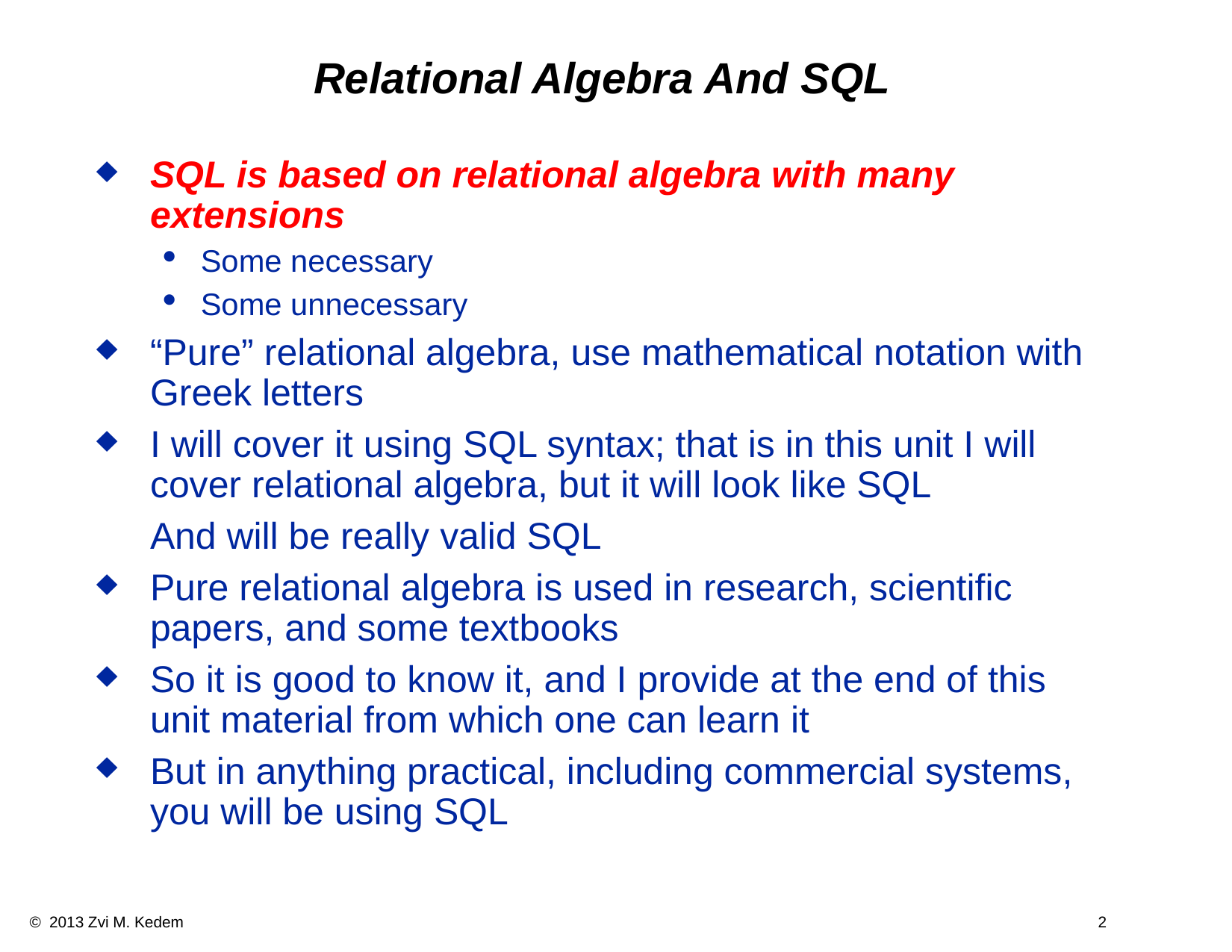

# Relational Algebra And SQL
SQL is based on relational algebra with many extensions
Some necessary
Some unnecessary
“Pure” relational algebra, use mathematical notation with Greek letters
I will cover it using SQL syntax; that is in this unit I will cover relational algebra, but it will look like SQL
	And will be really valid SQL
Pure relational algebra is used in research, scientific papers, and some textbooks
So it is good to know it, and I provide at the end of this unit material from which one can learn it
But in anything practical, including commercial systems, you will be using SQL